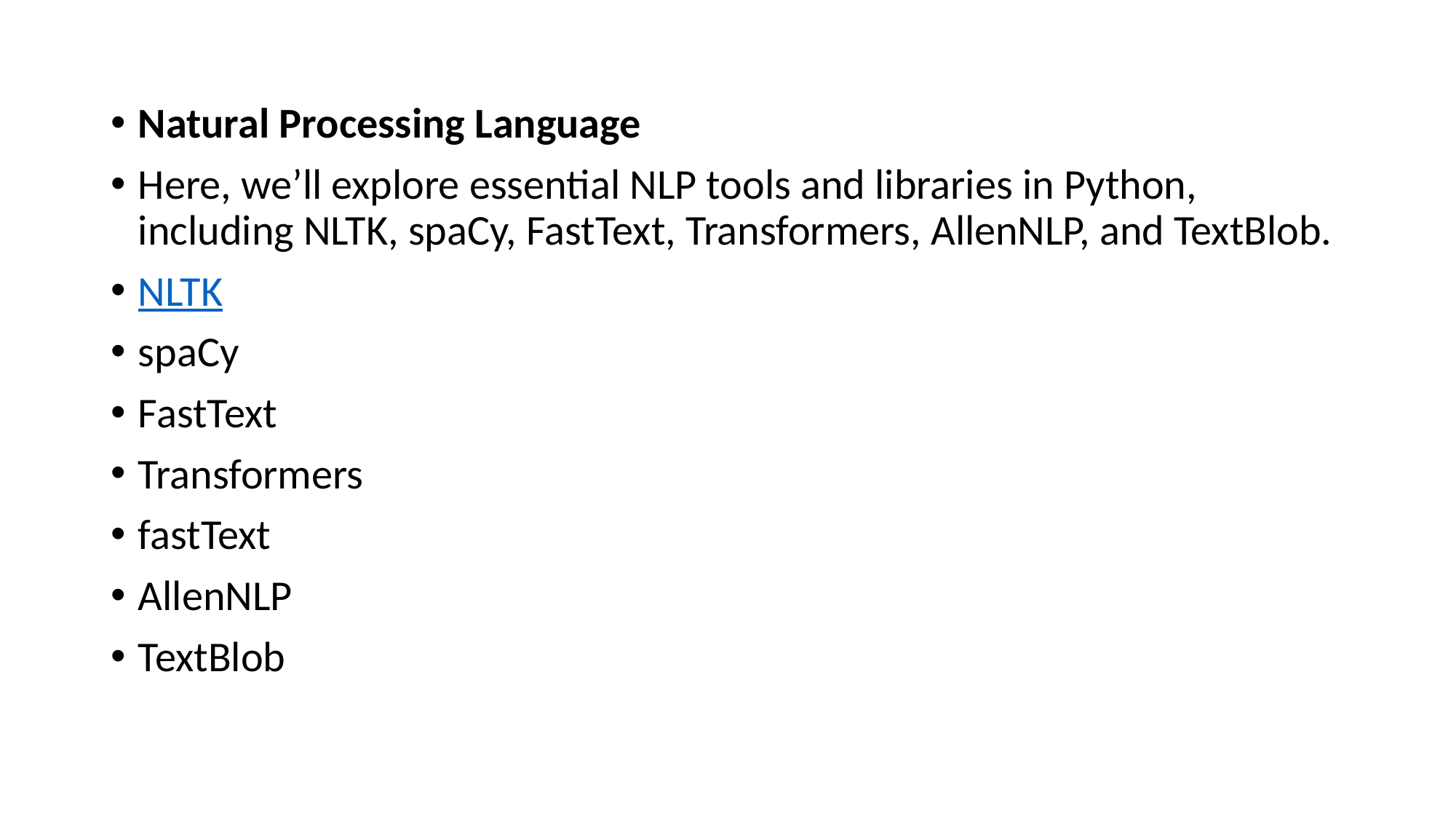

Natural Processing Language
Here, we’ll explore essential NLP tools and libraries in Python, including NLTK, spaCy, FastText, Transformers, AllenNLP, and TextBlob.
NLTK
spaCy
FastText
Transformers
fastText
AllenNLP
TextBlob